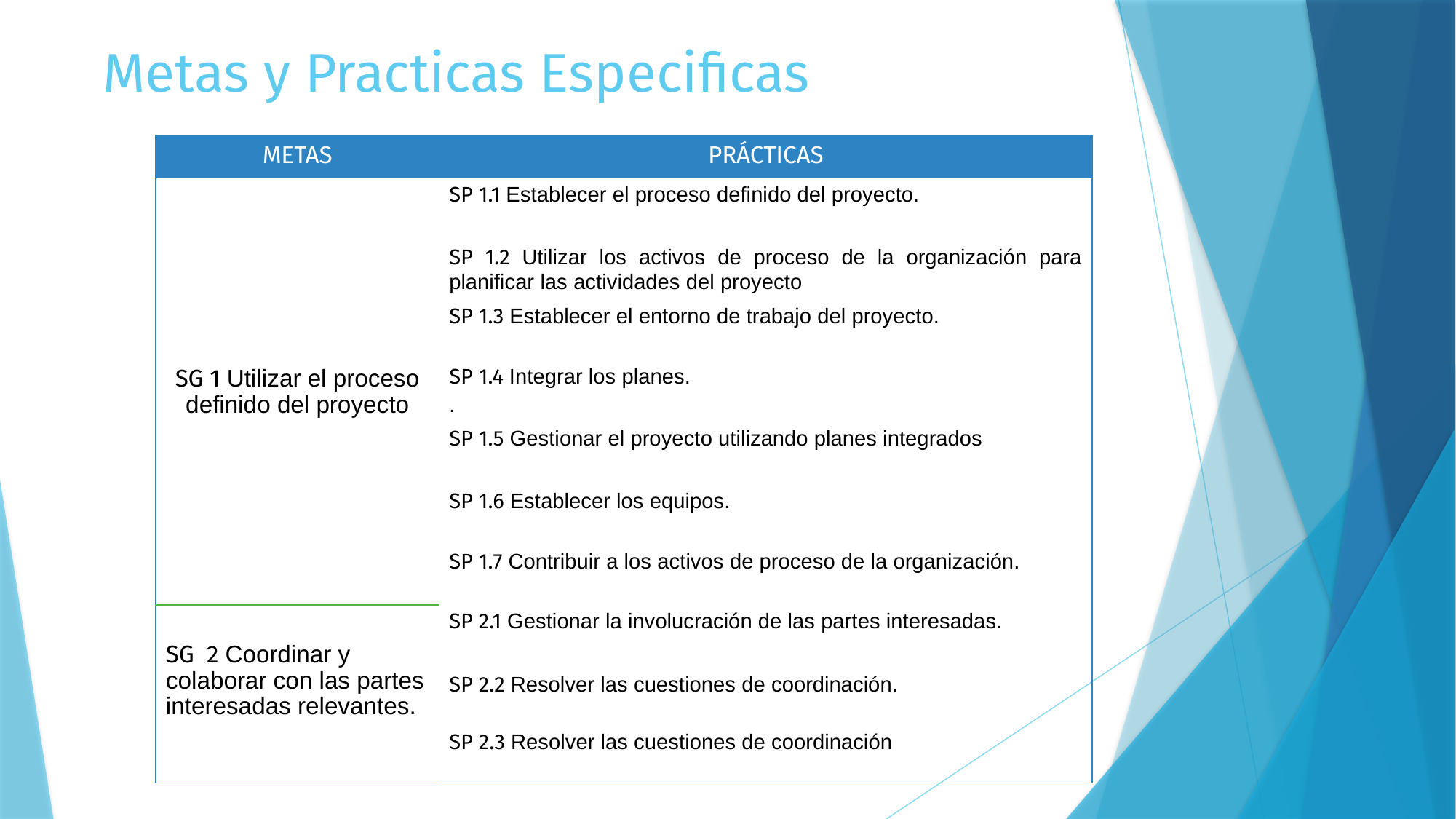

# Metas y Practicas Especificas
| METAS | PRÁCTICAS |
| --- | --- |
| SG 1 Utilizar el proceso definido del proyecto | SP 1.1 Establecer el proceso definido del proyecto. |
|  | SP 1.2 Utilizar los activos de proceso de la organización para planificar las actividades del proyecto |
|  | SP 1.3 Establecer el entorno de trabajo del proyecto. |
|  | SP 1.4 Integrar los planes. . |
|  | SP 1.5 Gestionar el proyecto utilizando planes integrados |
|  | SP 1.6 Establecer los equipos. |
|  | SP 1.7 Contribuir a los activos de proceso de la organización. |
| SG 2 Coordinar y colaborar con las partes interesadas relevantes. | SP 2.1 Gestionar la involucración de las partes interesadas. |
|  | SP 2.2 Resolver las cuestiones de coordinación. |
|  | SP 2.3 Resolver las cuestiones de coordinación |